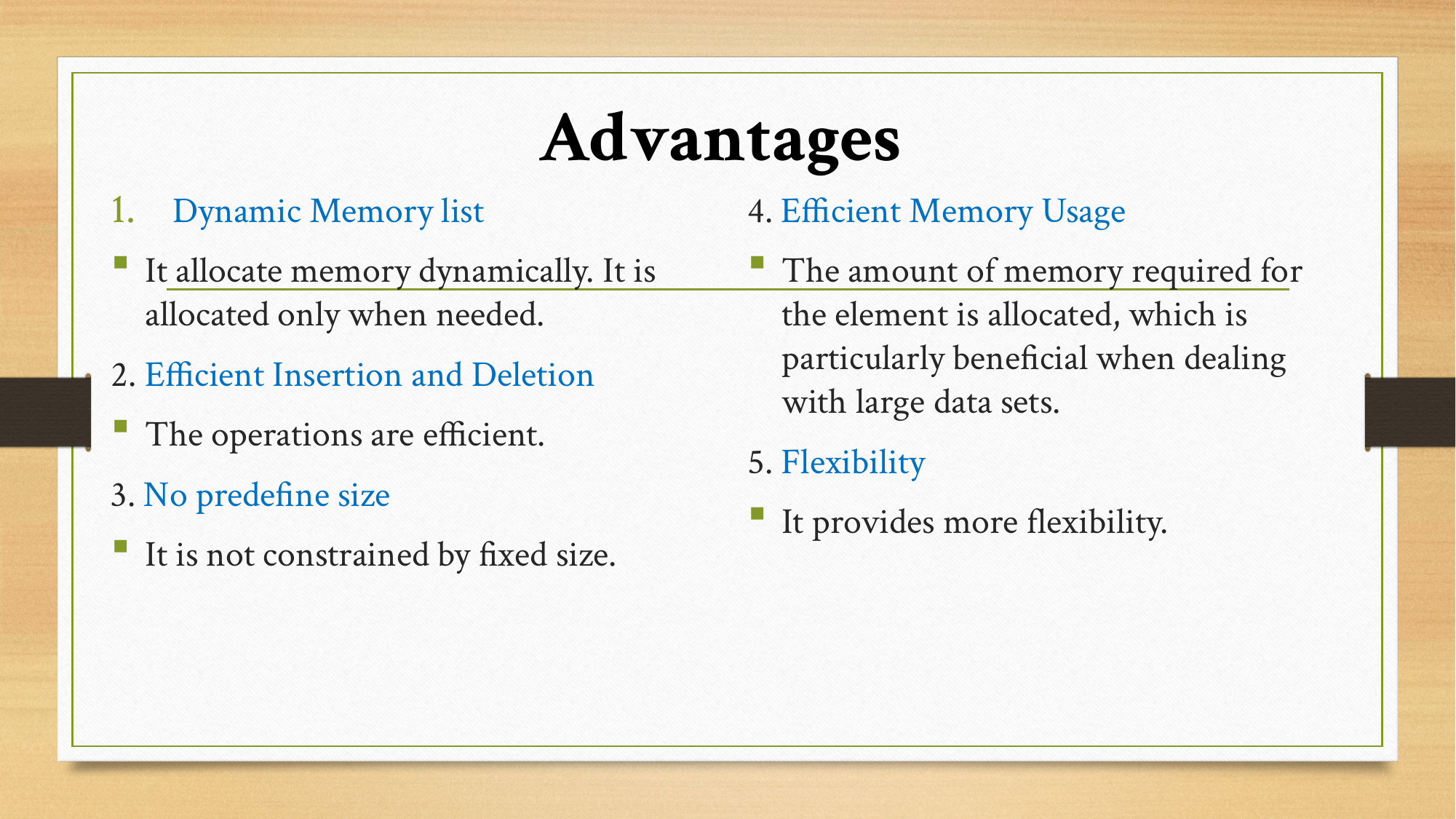

Advantages
Dynamic Memory list
It allocate memory dynamically. It is allocated only when needed.
2. Efficient Insertion and Deletion
The operations are efficient.
3. No predefine size
It is not constrained by fixed size.
4. Efficient Memory Usage
The amount of memory required for the element is allocated, which is particularly beneficial when dealing with large data sets.
5. Flexibility
It provides more flexibility.